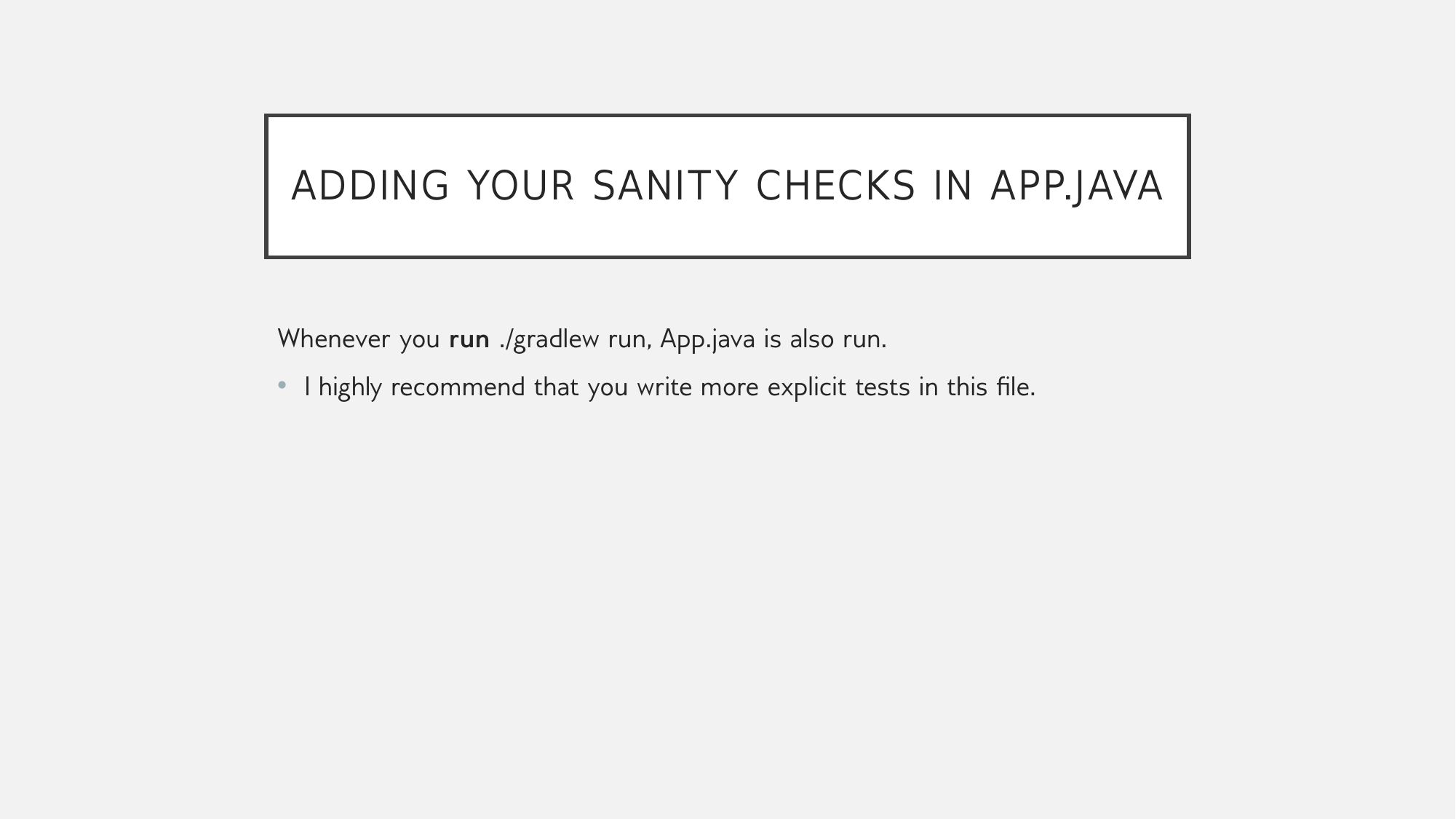

# Adding your sanity Checks in App.java
Whenever you run ./gradlew run, App.java is also run.
I highly recommend that you write more explicit tests in this file.